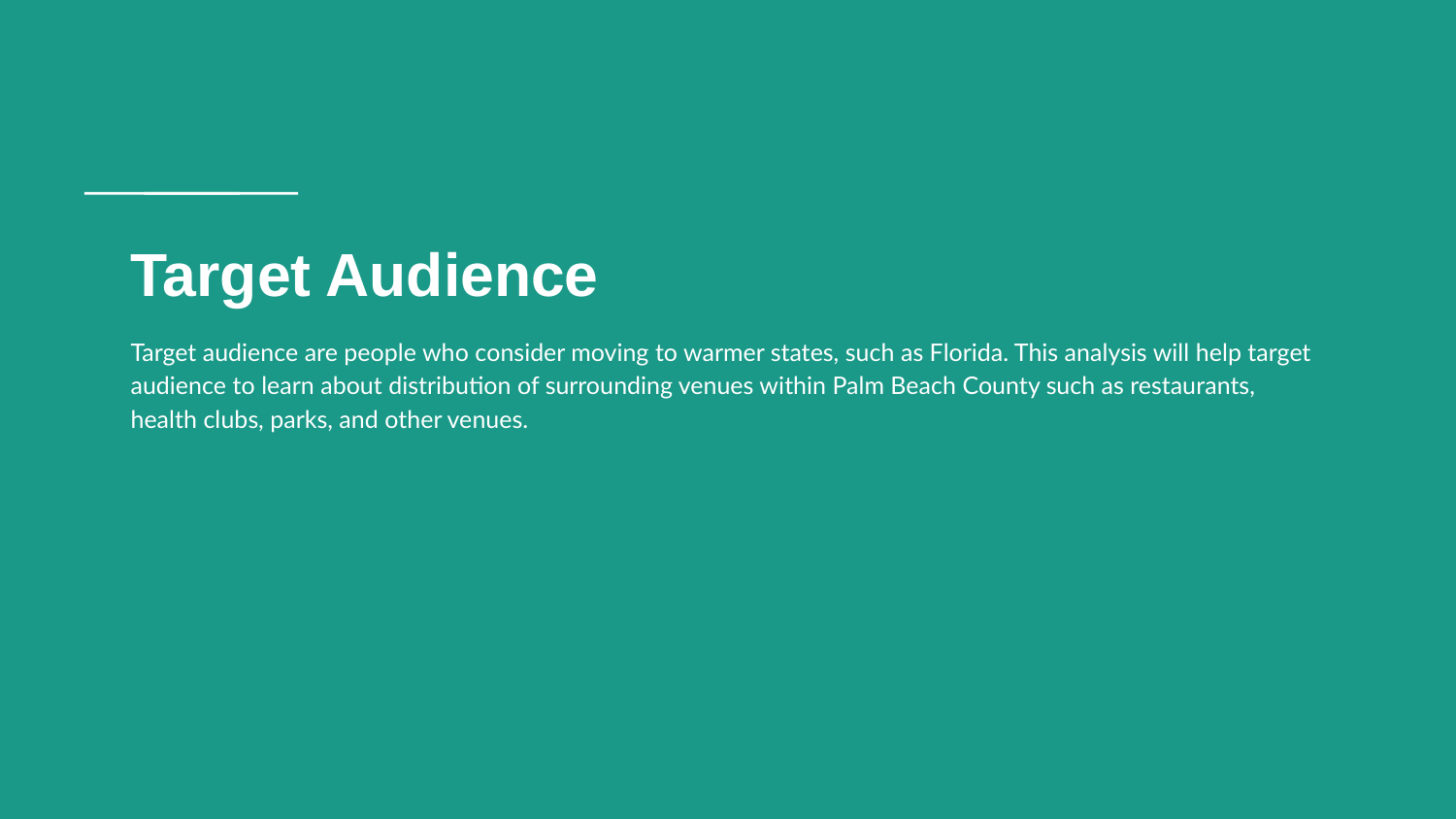

# Target Audience
Target audience are people who consider moving to warmer states, such as Florida. This analysis will help target audience to learn about distribution of surrounding venues within Palm Beach County such as restaurants, health clubs, parks, and other venues.